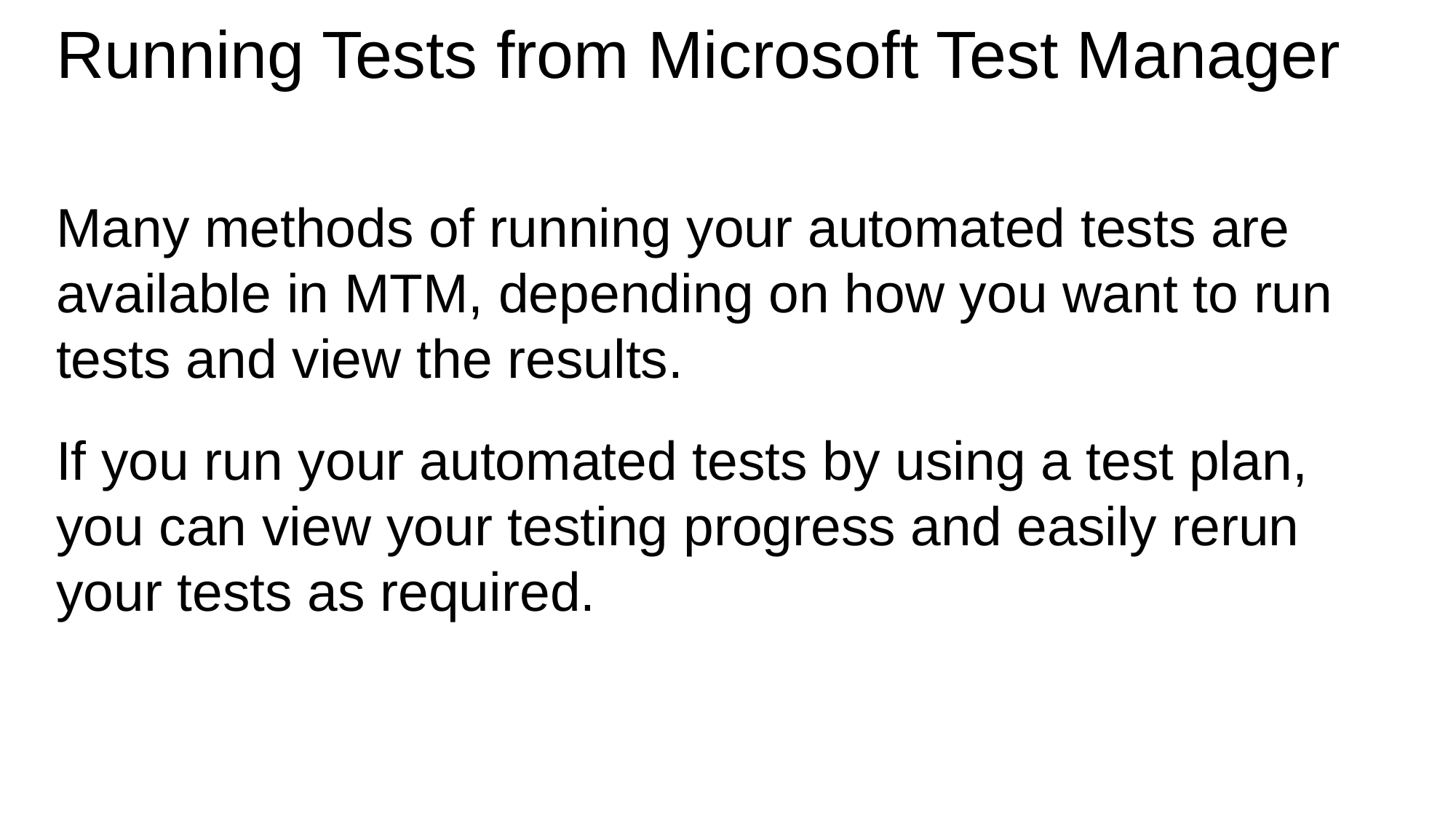

# Running Tests from Microsoft Test Manager
Many methods of running your automated tests are available in MTM, depending on how you want to run tests and view the results.
If you run your automated tests by using a test plan, you can view your testing progress and easily rerun your tests as required.